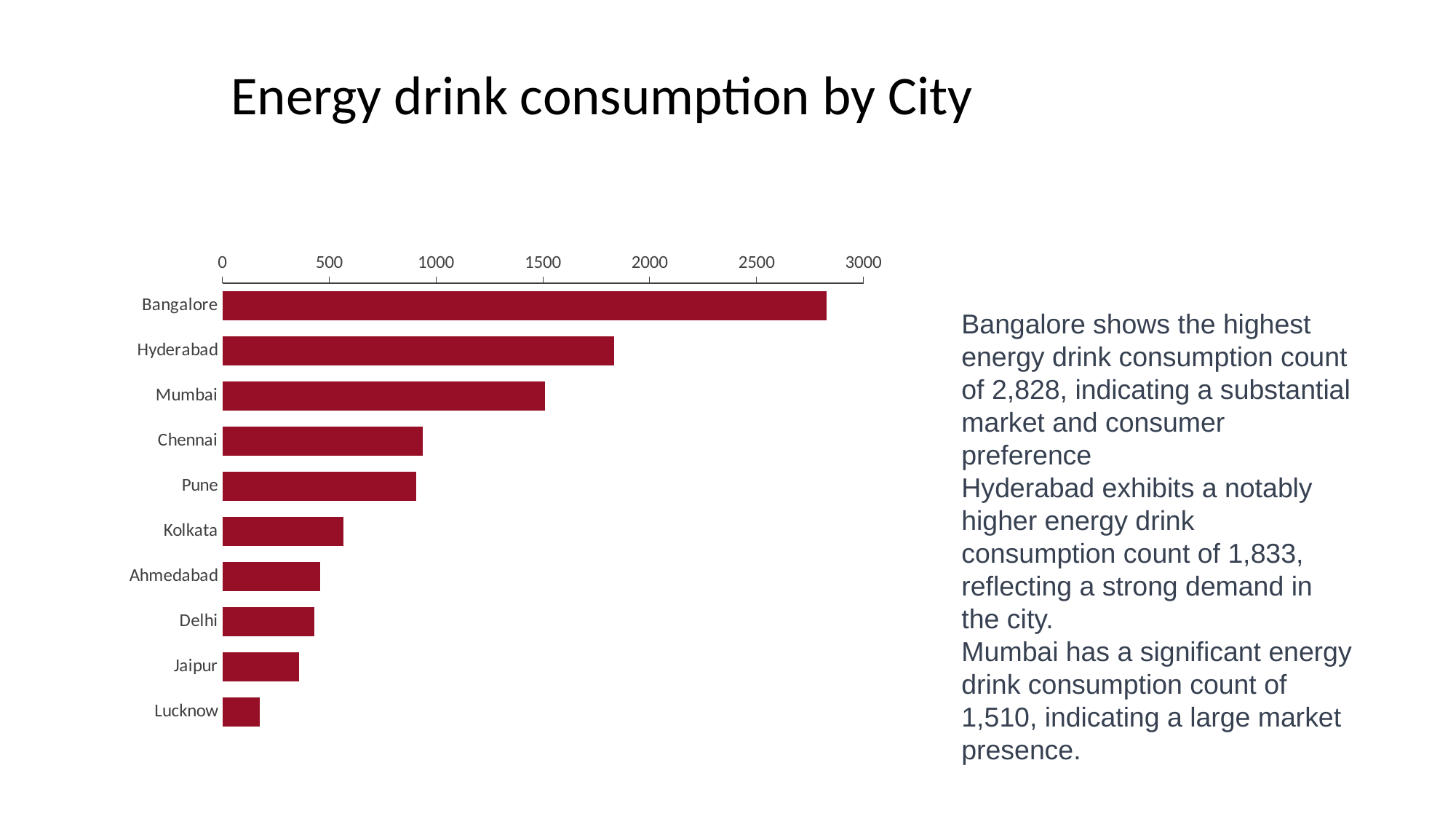

Energy drink consumption by City

### Chart

| Category | Count |
|---|---|
| Lucknow | 175.0 |
| Jaipur | 360.0 |
| Delhi | 429.0 |
| Ahmedabad | 456.0 |
| Kolkata | 566.0 |
| Pune | 906.0 |
| Chennai | 937.0 |
| Mumbai | 1510.0 |
| Hyderabad | 1833.0 |
| Bangalore | 2828.0 |
Bangalore shows the highest energy drink consumption count of 2,828, indicating a substantial market and consumer preference
Hyderabad exhibits a notably higher energy drink consumption count of 1,833, reflecting a strong demand in the city.
Mumbai has a significant energy drink consumption count of 1,510, indicating a large market presence.